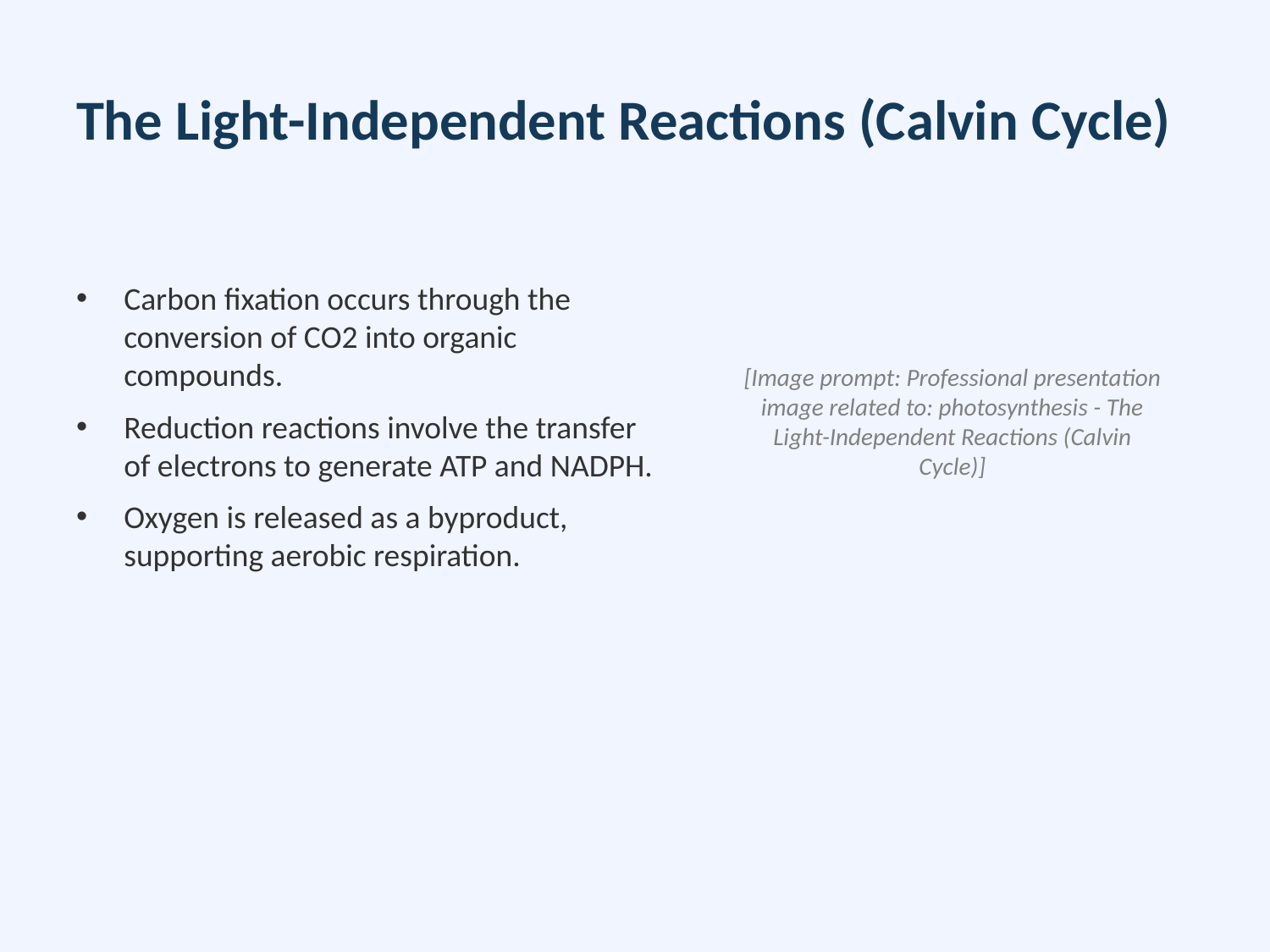

# The Light-Independent Reactions (Calvin Cycle)

Carbon fixation occurs through the conversion of CO2 into organic compounds.
Reduction reactions involve the transfer of electrons to generate ATP and NADPH.
Oxygen is released as a byproduct, supporting aerobic respiration.

[Image prompt: Professional presentation image related to: photosynthesis - The Light-Independent Reactions (Calvin Cycle)]